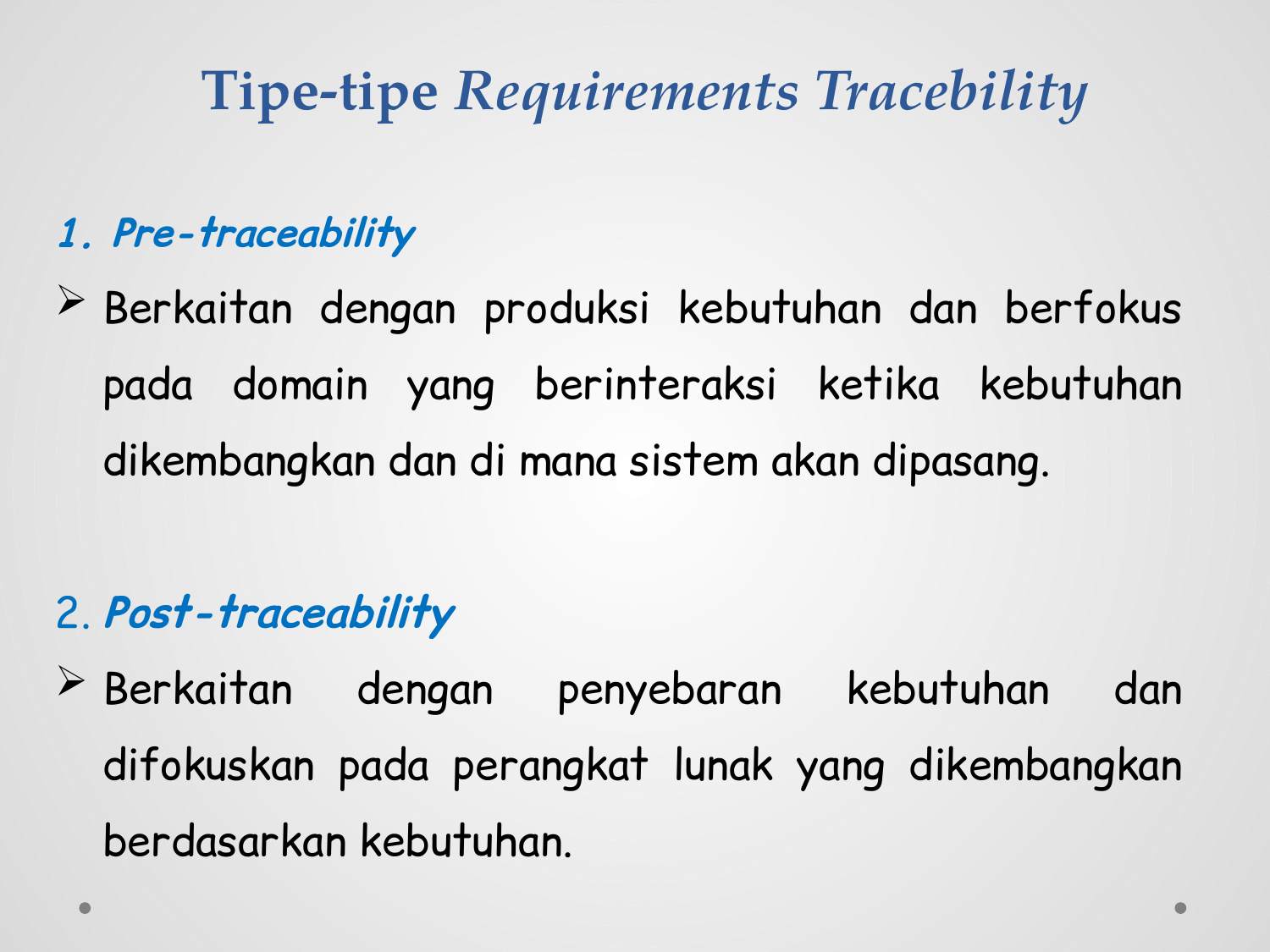

# Tipe-tipe Requirements Tracebility
1. Pre-traceability
Berkaitan dengan produksi kebutuhan dan berfokus pada domain yang berinteraksi ketika kebutuhan dikembangkan dan di mana sistem akan dipasang.

2. Post-traceability
Berkaitan dengan penyebaran kebutuhan dan difokuskan pada perangkat lunak yang dikembangkan berdasarkan kebutuhan.